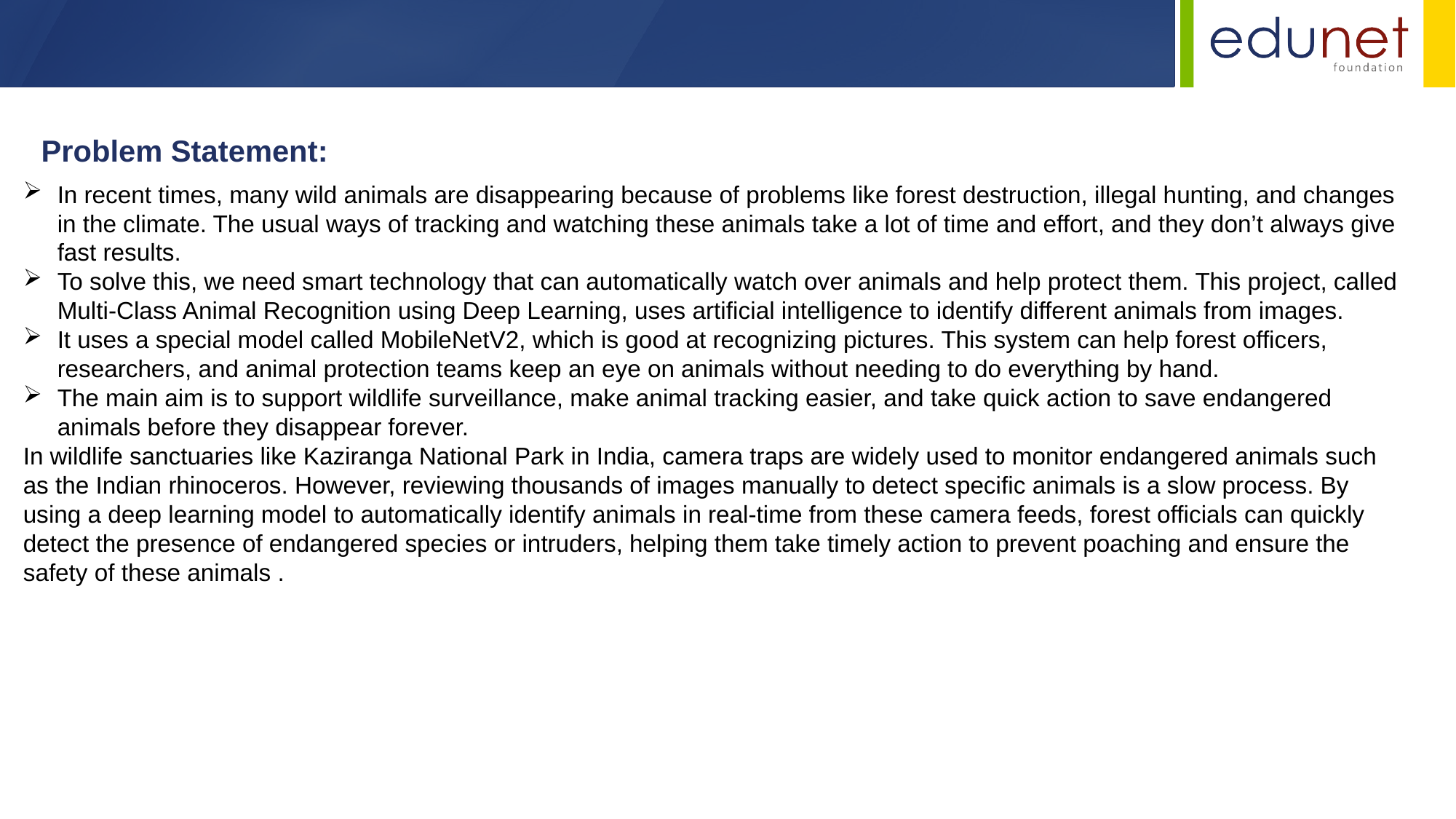

Problem Statement:
In recent times, many wild animals are disappearing because of problems like forest destruction, illegal hunting, and changes in the climate. The usual ways of tracking and watching these animals take a lot of time and effort, and they don’t always give fast results.
To solve this, we need smart technology that can automatically watch over animals and help protect them. This project, called Multi-Class Animal Recognition using Deep Learning, uses artificial intelligence to identify different animals from images.
It uses a special model called MobileNetV2, which is good at recognizing pictures. This system can help forest officers, researchers, and animal protection teams keep an eye on animals without needing to do everything by hand.
The main aim is to support wildlife surveillance, make animal tracking easier, and take quick action to save endangered animals before they disappear forever.
In wildlife sanctuaries like Kaziranga National Park in India, camera traps are widely used to monitor endangered animals such as the Indian rhinoceros. However, reviewing thousands of images manually to detect specific animals is a slow process. By using a deep learning model to automatically identify animals in real-time from these camera feeds, forest officials can quickly detect the presence of endangered species or intruders, helping them take timely action to prevent poaching and ensure the safety of these animals .